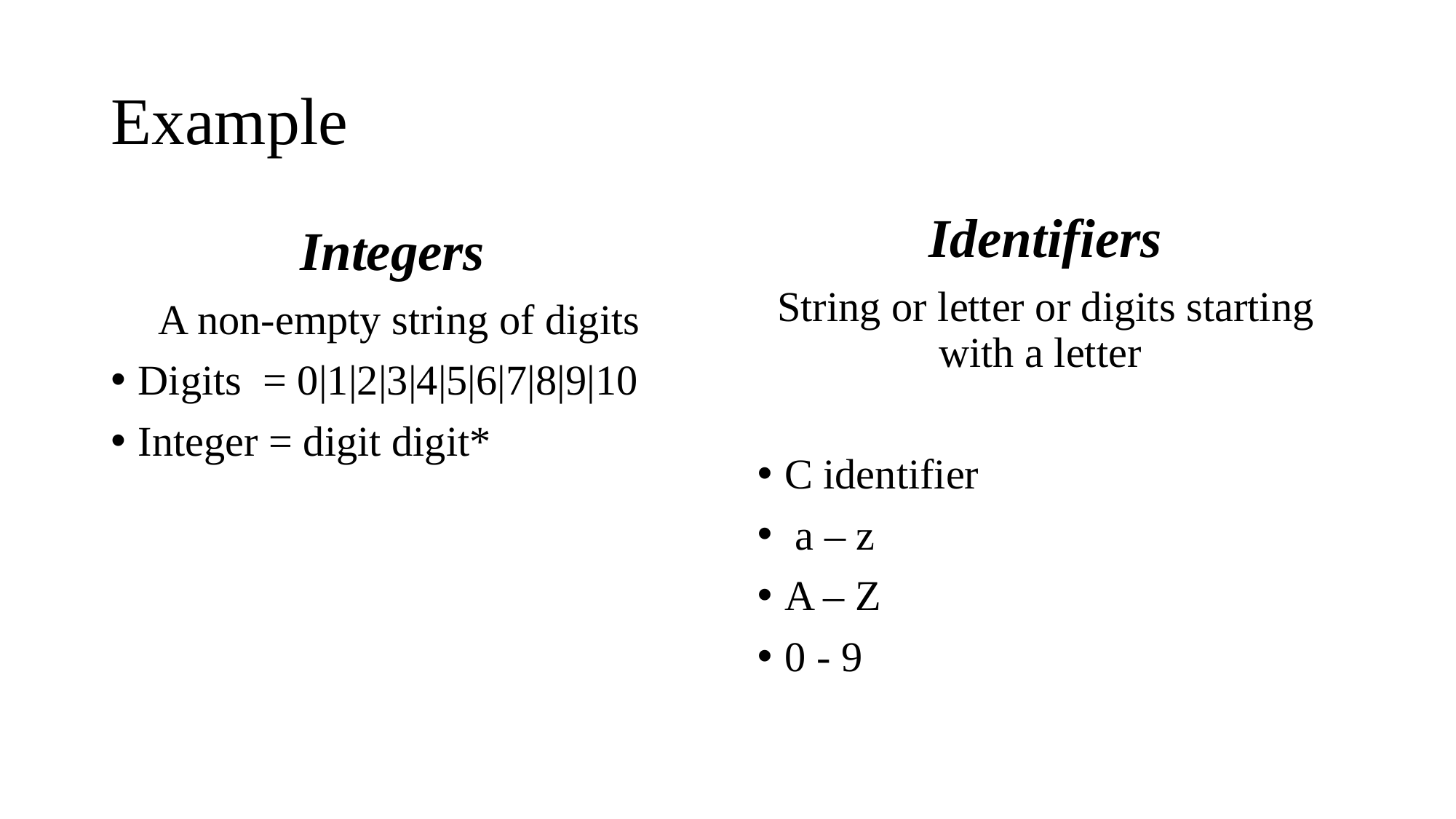

# Example
Identifiers
String or letter or digits starting with a letter

C identifier
 a – z
A – Z
0 - 9

Integers
A non-empty string of digits
Digits  = 0|1|2|3|4|5|6|7|8|9|10
Integer = digit digit*